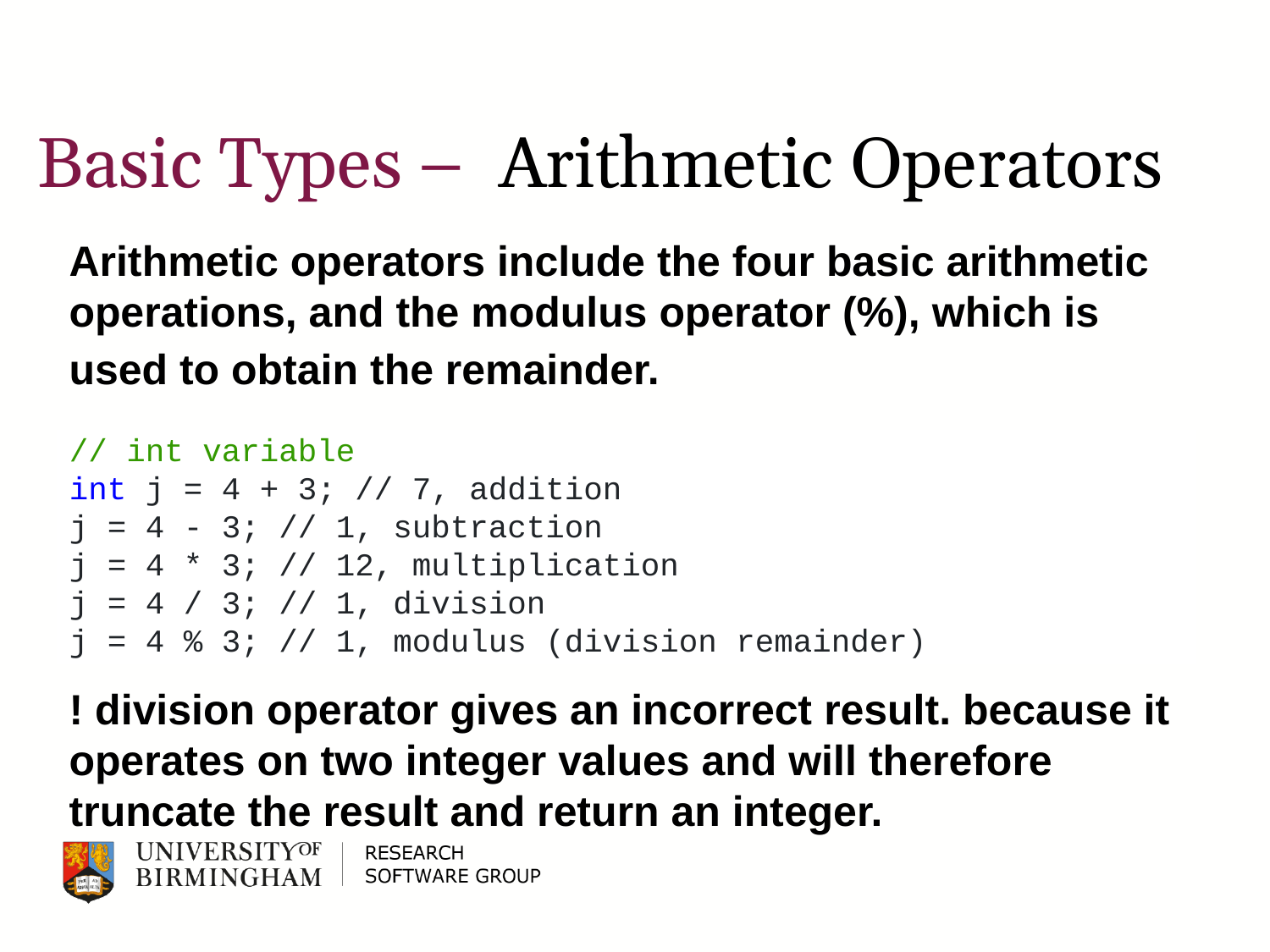

# Basic Types –  Arithmetic Operators
Arithmetic operators include the four basic arithmetic operations, and the modulus operator (%), which is used to obtain the remainder.

! division operator gives an incorrect result. because it operates on two integer values and will therefore truncate the result and return an integer.
// int variable
int j = 4 + 3; // 7, addition
j = 4 - 3; // 1, subtraction
j = 4 * 3; // 12, multiplication
j = 4 / 3; // 1, division
j = 4 % 3; // 1, modulus (division remainder)